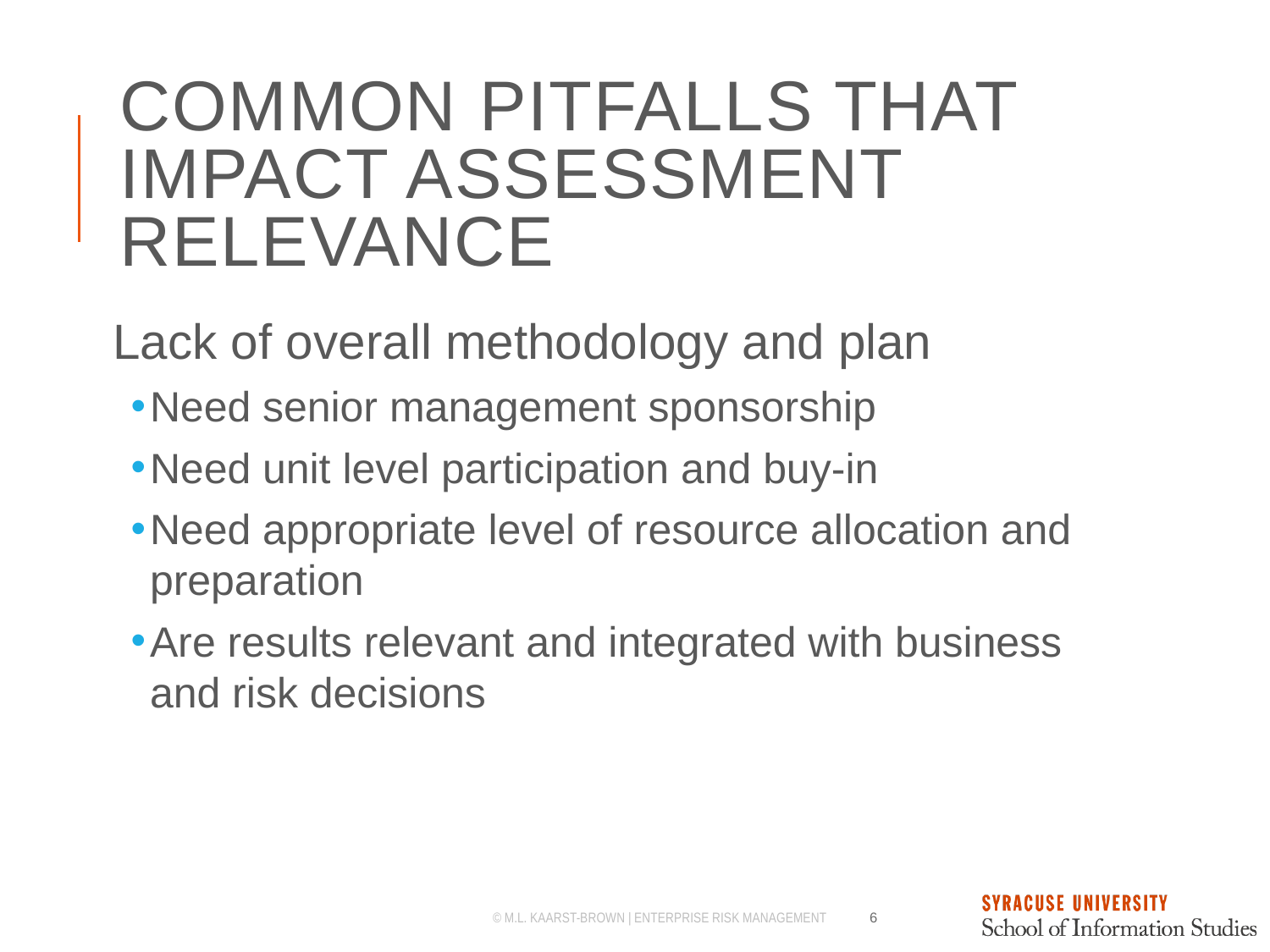

# Common Pitfalls That Impact Assessment Relevance
Lack of overall methodology and plan
Need senior management sponsorship
Need unit level participation and buy-in
Need appropriate level of resource allocation and preparation
Are results relevant and integrated with business and risk decisions
© M.L. Kaarst-Brown | Enterprise Risk Management
6